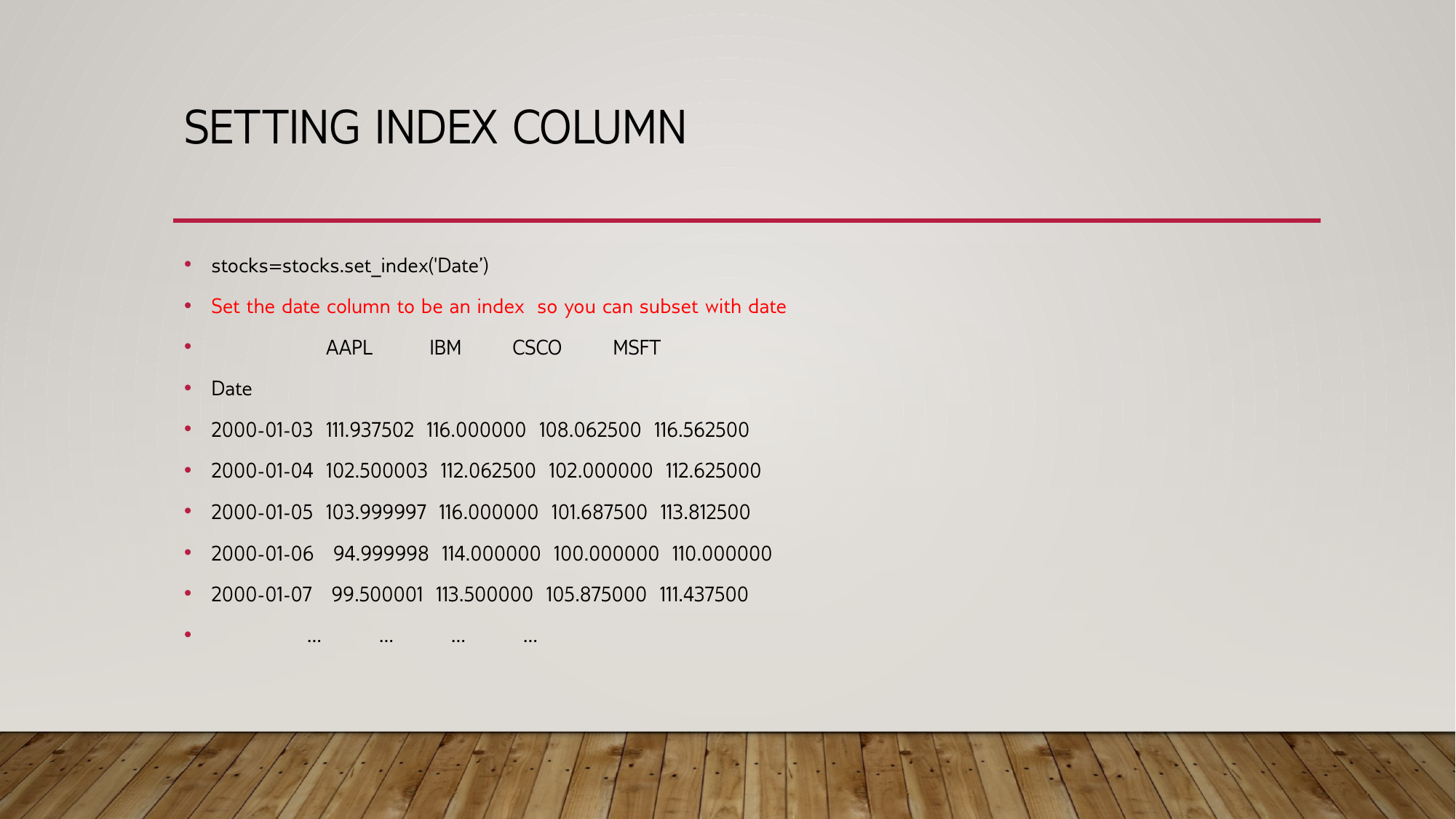

# Setting index column
﻿stocks=stocks.set_index('Date’)
Set the date column to be an index  so you can subset with date
                  AAPL         IBM        CSCO        MSFT
Date
2000-01-03  111.937502  116.000000  108.062500  116.562500
2000-01-04  102.500003  112.062500  102.000000  112.625000
2000-01-05  103.999997  116.000000  101.687500  113.812500
2000-01-06   94.999998  114.000000  100.000000  110.000000
2000-01-07   99.500001  113.500000  105.875000  111.437500
               ...         ...         ...         ...